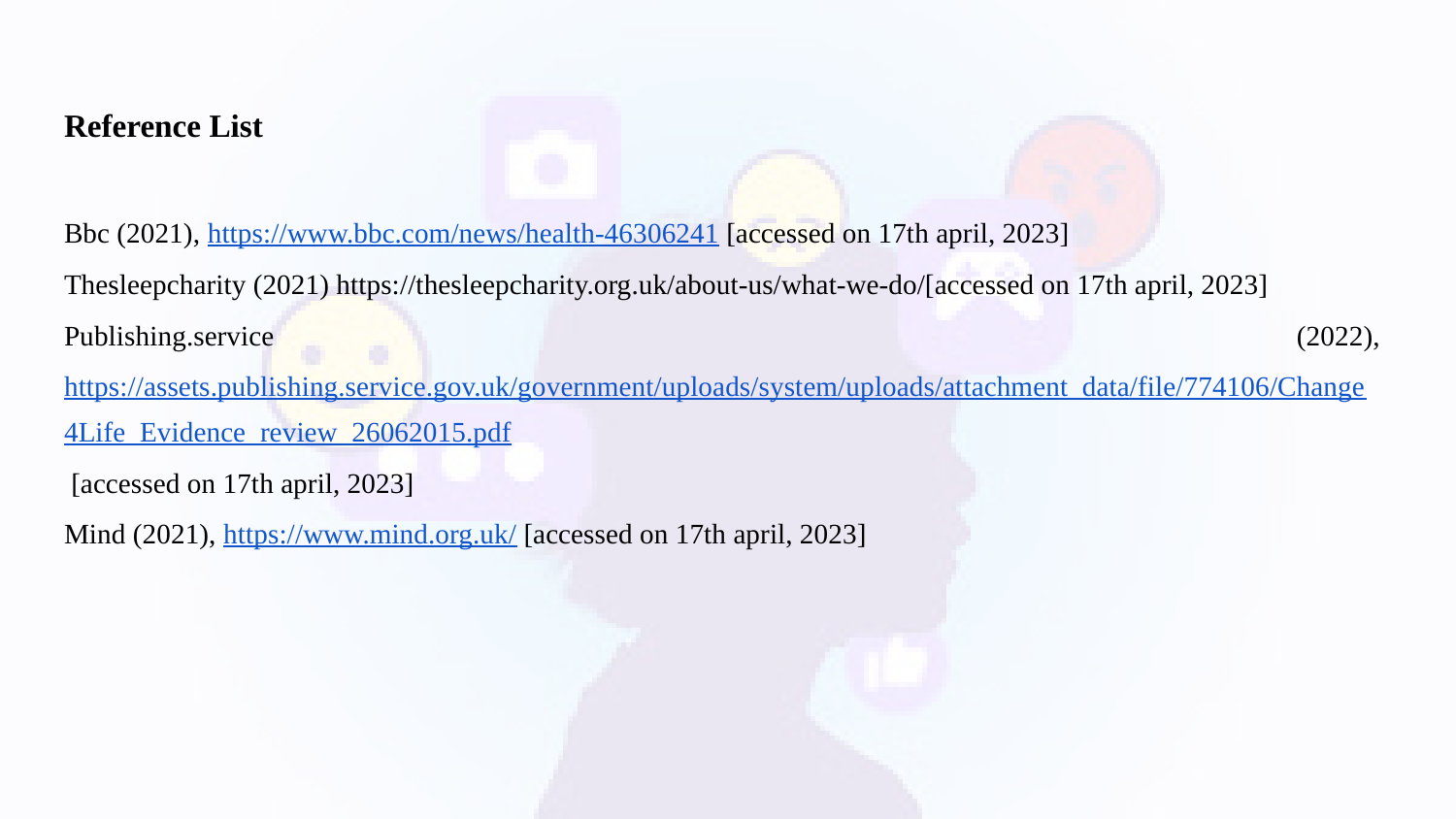

# Reference List
Bbc (2021), https://www.bbc.com/news/health-46306241 [accessed on 17th april, 2023]
Thesleepcharity (2021) https://thesleepcharity.org.uk/about-us/what-we-do/[accessed on 17th april, 2023]
Publishing.service (2022), https://assets.publishing.service.gov.uk/government/uploads/system/uploads/attachment_data/file/774106/Change4Life_Evidence_review_26062015.pdf [accessed on 17th april, 2023]
Mind (2021), https://www.mind.org.uk/ [accessed on 17th april, 2023]